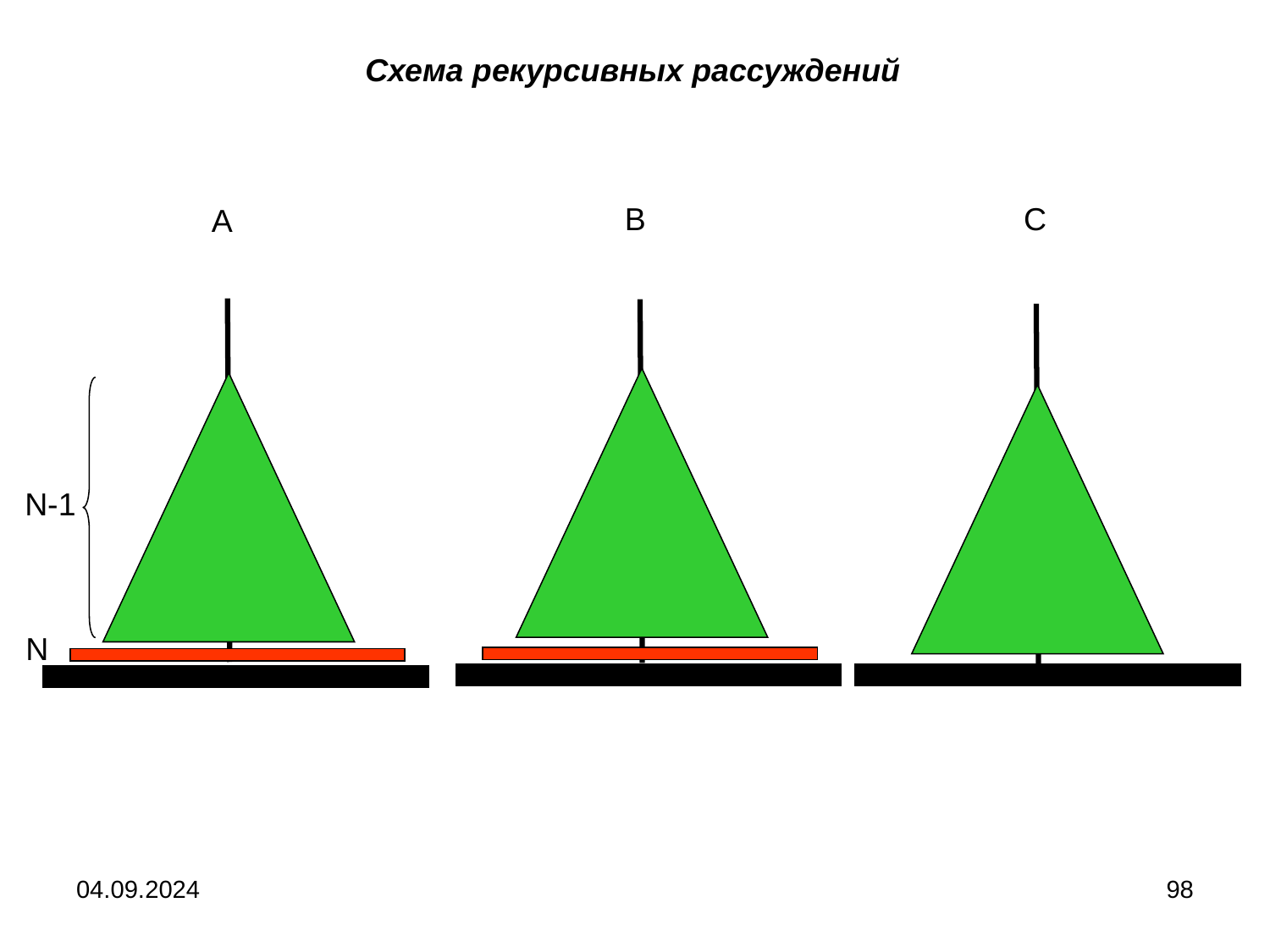

Схема рекурсивных рассуждений
B
C
A

N-1
N

04.09.2024
98